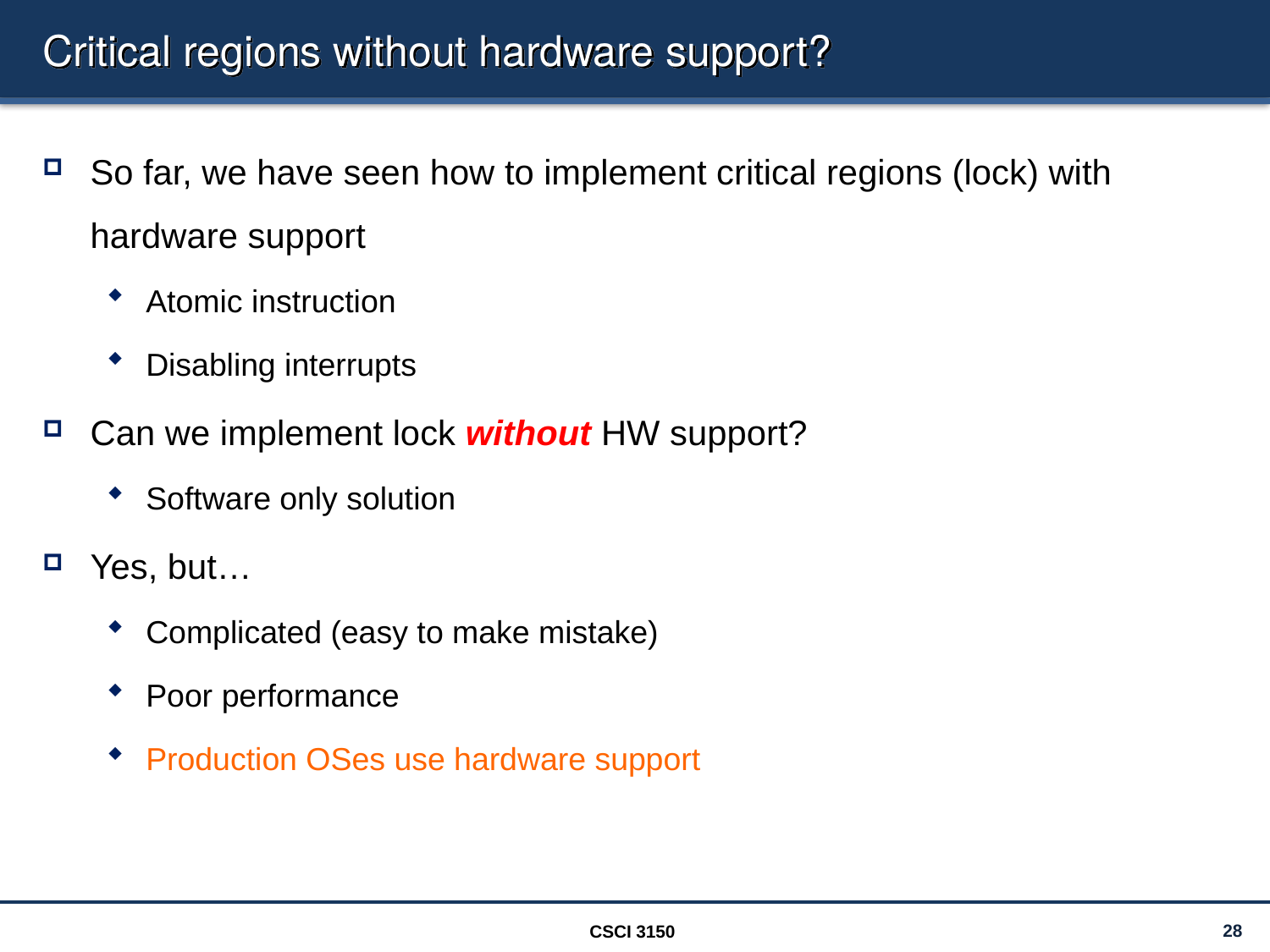

# Critical regions without hardware support?
So far, we have seen how to implement critical regions (lock) with hardware support
Atomic instruction
Disabling interrupts
Can we implement lock without HW support?
Software only solution
Yes, but…
Complicated (easy to make mistake)
Poor performance
Production OSes use hardware support

CSCI 3150
28